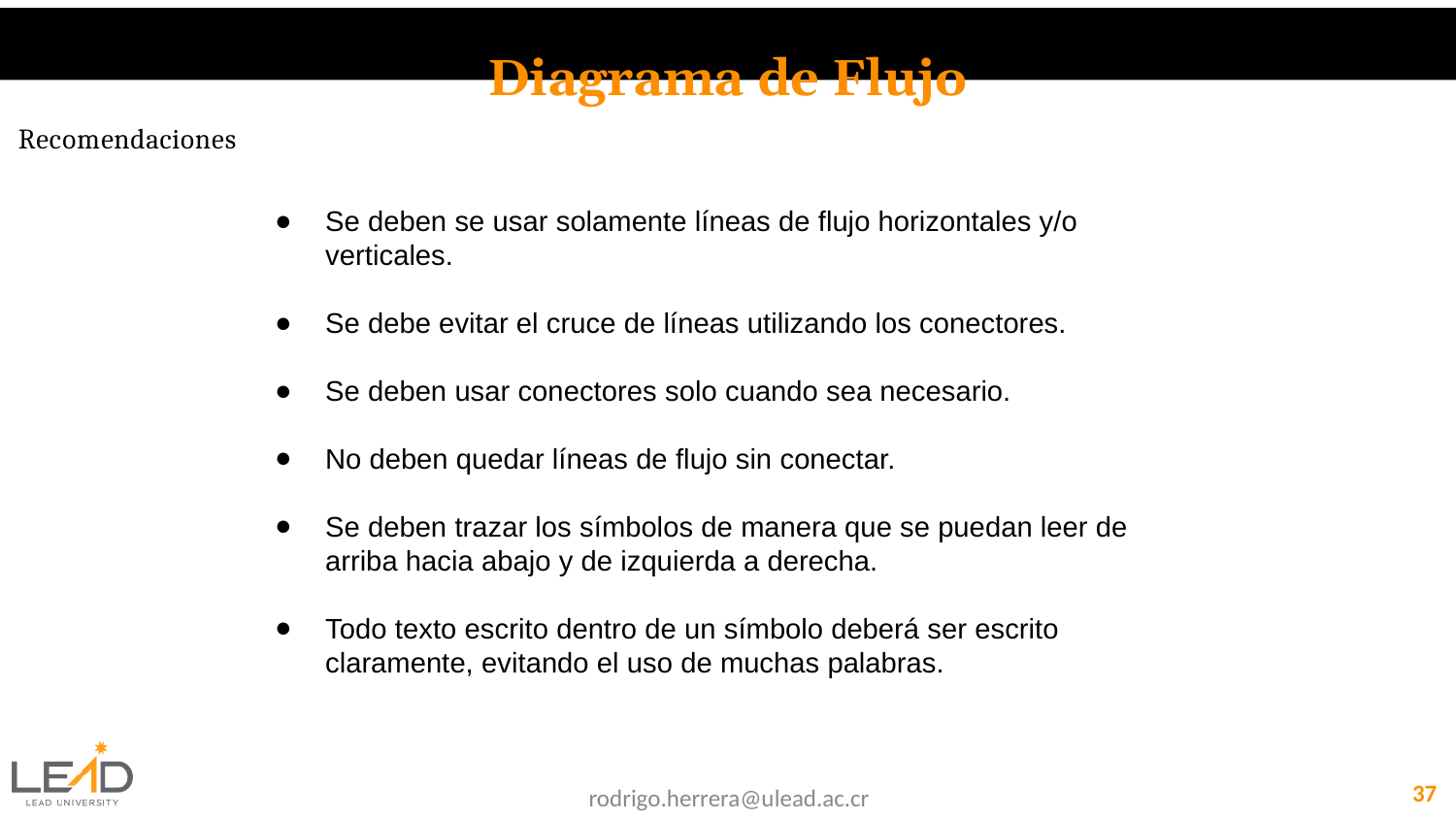

Diagrama de Flujo
Recomendaciones

Se deben se usar solamente líneas de flujo horizontales y/o verticales.

Se debe evitar el cruce de líneas utilizando los conectores.

Se deben usar conectores solo cuando sea necesario.

No deben quedar líneas de flujo sin conectar.

Se deben trazar los símbolos de manera que se puedan leer de arriba hacia abajo y de izquierda a derecha.

Todo texto escrito dentro de un símbolo deberá ser escrito claramente, evitando el uso de muchas palabras.
37
rodrigo.herrera@ulead.ac.cr